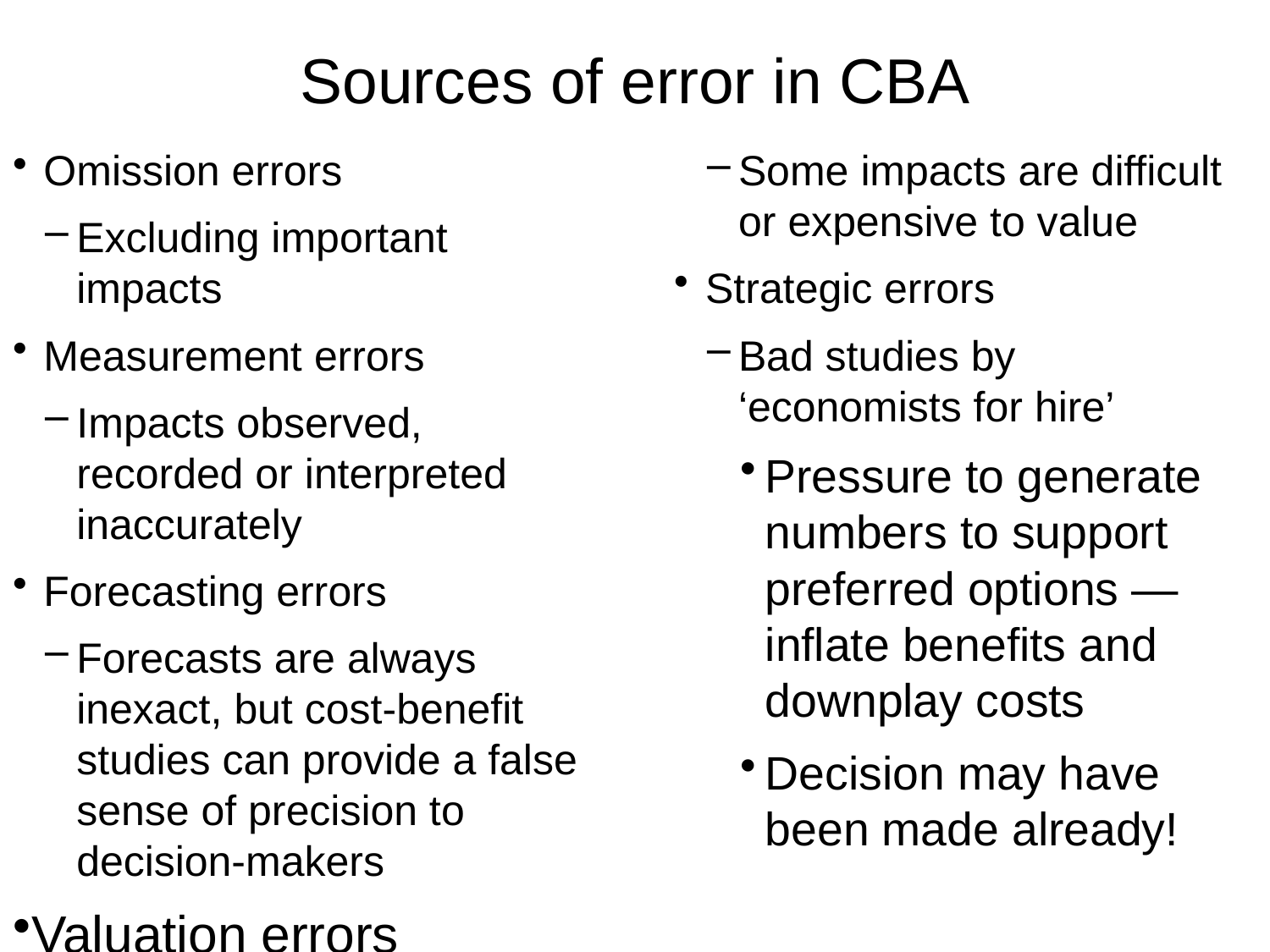

# Sources of error in CBA
Omission errors
Excluding important impacts
Measurement errors
Impacts observed, recorded or interpreted inaccurately
Forecasting errors
Forecasts are always inexact, but cost-benefit studies can provide a false sense of precision to decision-makers
Valuation errors
Some impacts are difficult or expensive to value
Strategic errors
Bad studies by
‘economists for hire’
Pressure to generate numbers to support preferred options — inflate benefits and downplay costs
Decision may have been made already!